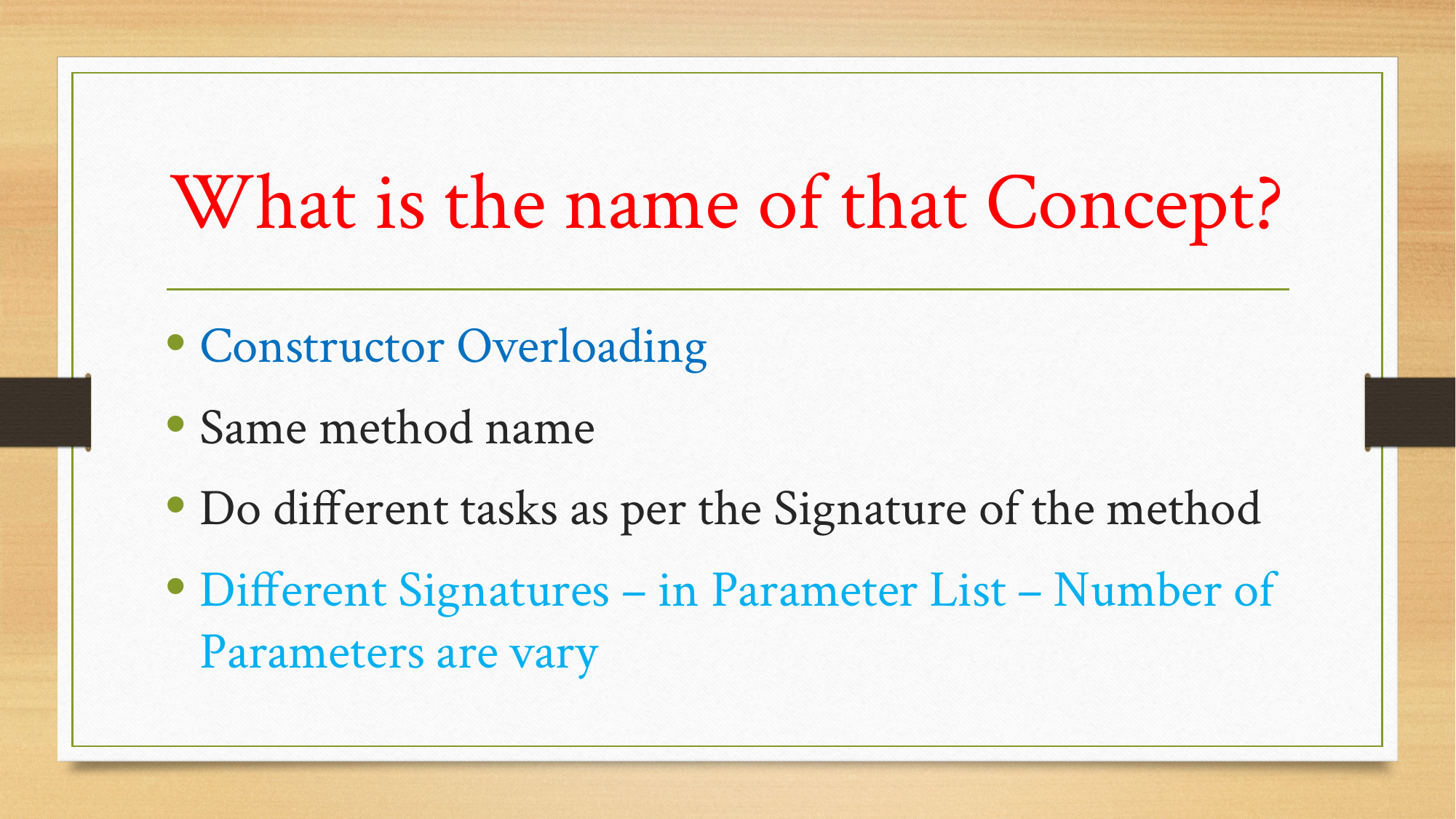

# What is the name of that Concept?
Constructor Overloading
Same method name
Do different tasks as per the Signature of the method
Different Signatures – in Parameter List – Number of Parameters are vary